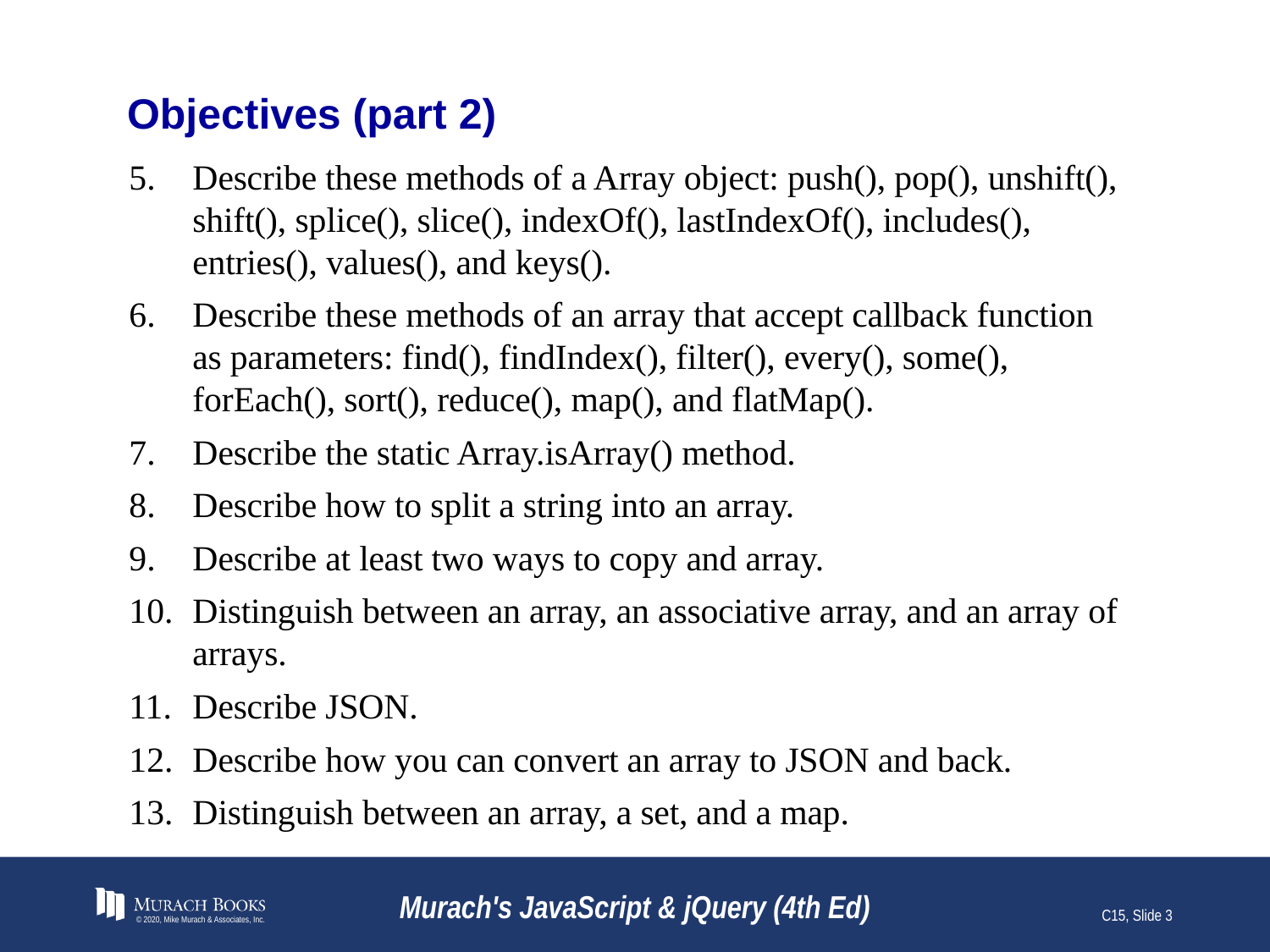

# Objectives (part 2)
Describe these methods of a Array object: push(), pop(), unshift(), shift(), splice(), slice(), indexOf(), lastIndexOf(), includes(), entries(), values(), and keys().
Describe these methods of an array that accept callback function as parameters: find(), findIndex(), filter(), every(), some(), forEach(), sort(), reduce(), map(), and flatMap().
Describe the static Array.isArray() method.
Describe how to split a string into an array.
Describe at least two ways to copy and array.
Distinguish between an array, an associative array, and an array of arrays.
Describe JSON.
Describe how you can convert an array to JSON and back.
Distinguish between an array, a set, and a map.

© 2020, Mike Murach & Associates, Inc.
Murach's JavaScript & jQuery (4th Ed)

C15, Slide 3